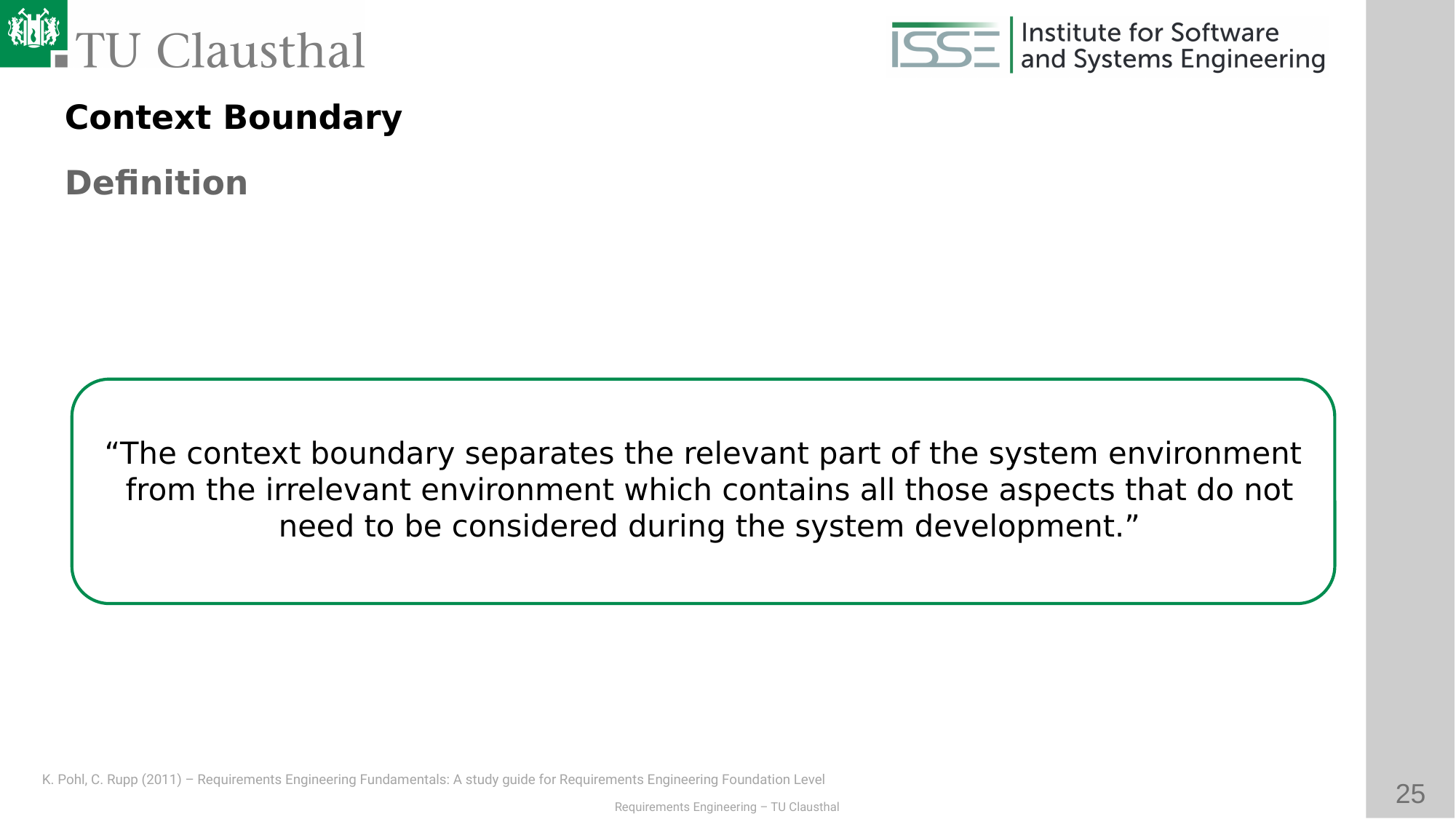

Context Boundary
Definition

# “The context boundary separates the relevant part of the system environment from the irrelevant environment which contains all those aspects that do not need to be considered during the system development.”

K. Pohl, C. Rupp (2011) – Requirements Engineering Fundamentals: A study guide for Requirements Engineering Foundation Level